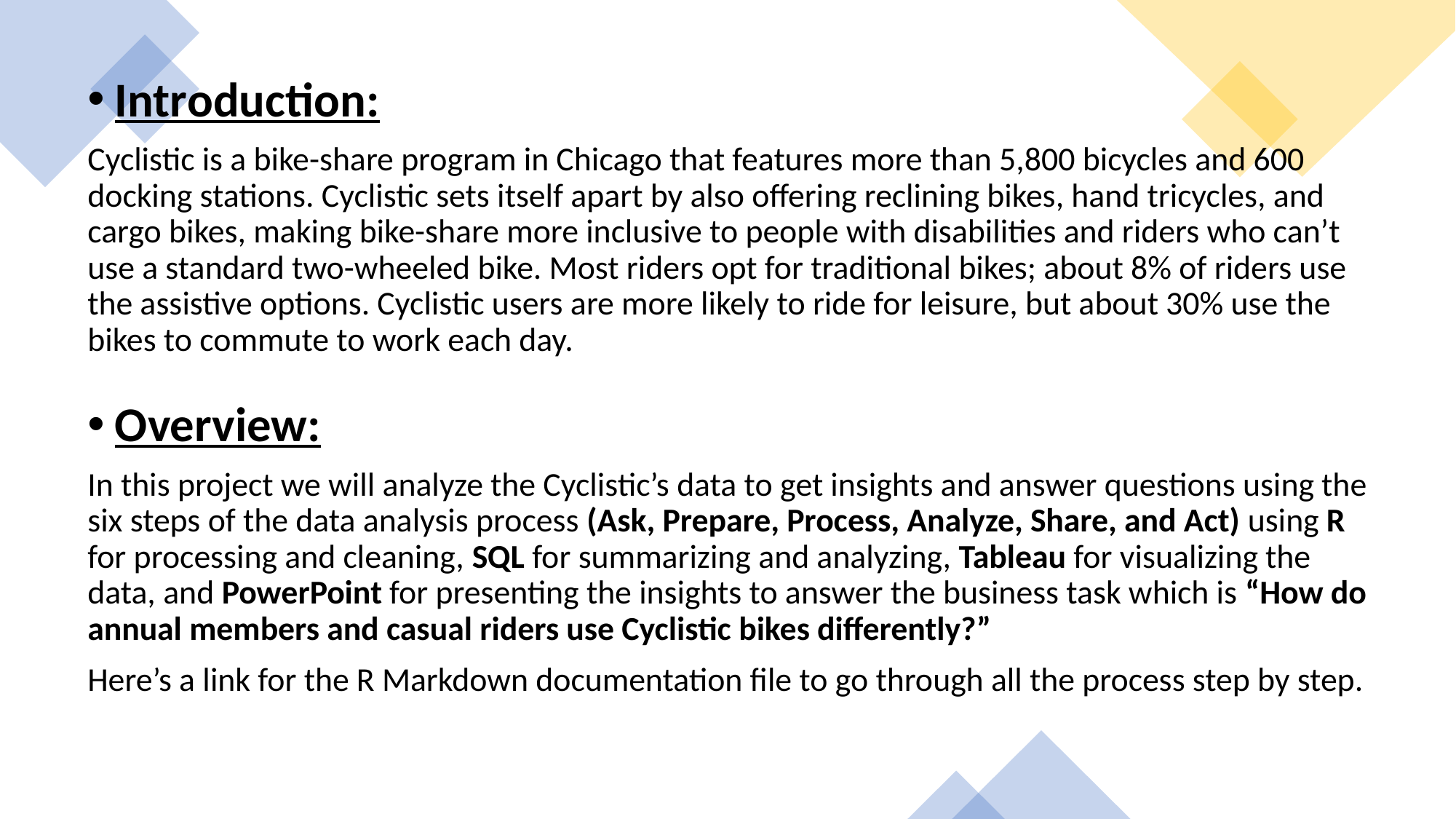

Introduction:
Cyclistic is a bike-share program in Chicago that features more than 5,800 bicycles and 600 docking stations. Cyclistic sets itself apart by also offering reclining bikes, hand tricycles, and cargo bikes, making bike-share more inclusive to people with disabilities and riders who can’t use a standard two-wheeled bike. Most riders opt for traditional bikes; about 8% of riders use the assistive options. Cyclistic users are more likely to ride for leisure, but about 30% use the bikes to commute to work each day.

Overview:
In this project we will analyze the Cyclistic’s data to get insights and answer questions using the six steps of the data analysis process (Ask, Prepare, Process, Analyze, Share, and Act) using R for processing and cleaning, SQL for summarizing and analyzing, Tableau for visualizing the data, and PowerPoint for presenting the insights to answer the business task which is “How do annual members and casual riders use Cyclistic bikes differently?”
Here’s a link for the R Markdown documentation file to go through all the process step by step.